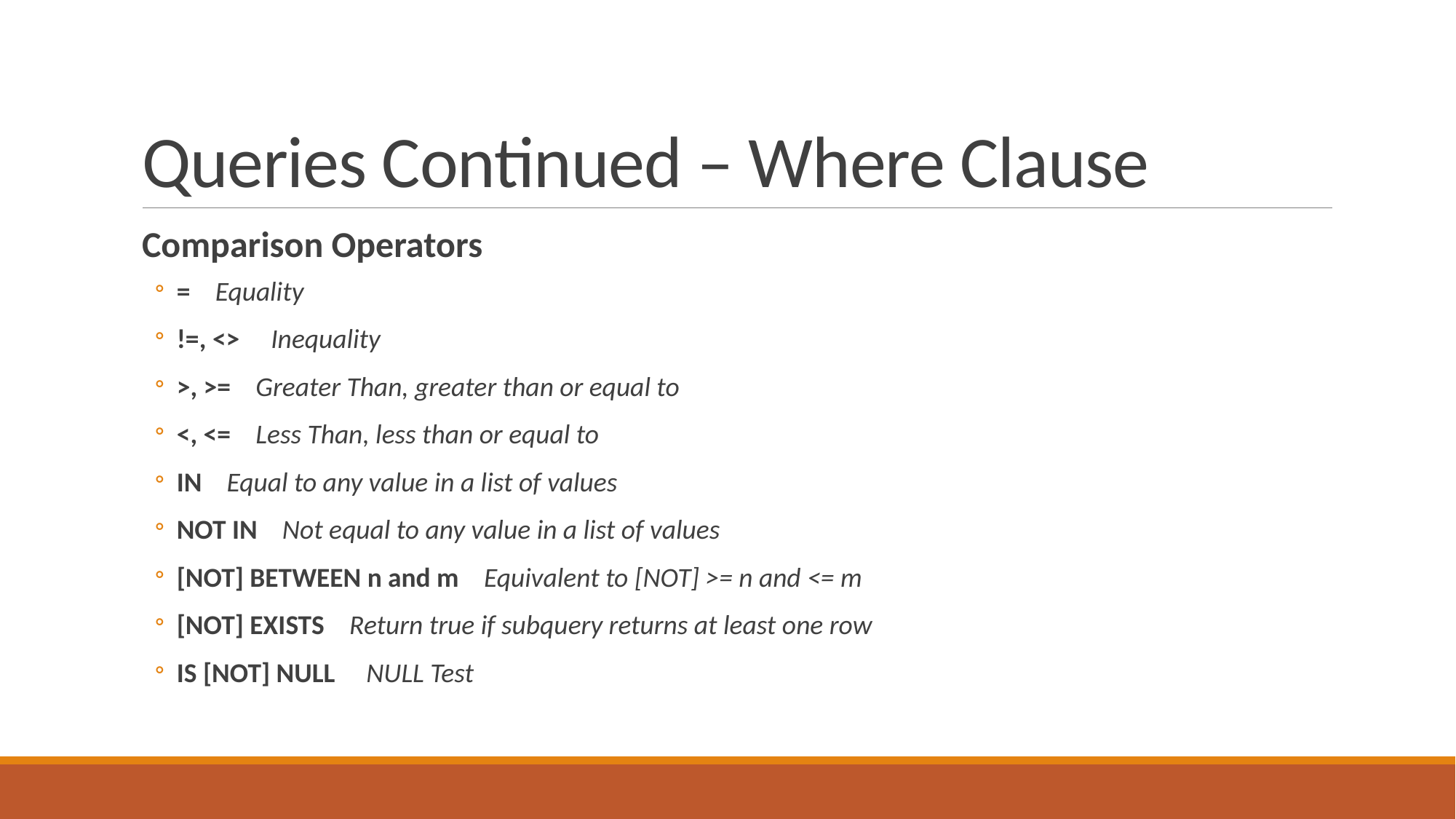

# Queries Continued – Where Clause
Comparison Operators
=    Equality
!=, <>     Inequality
>, >=    Greater Than, greater than or equal to
<, <=    Less Than, less than or equal to
IN    Equal to any value in a list of values
NOT IN    Not equal to any value in a list of values
[NOT] BETWEEN n and m    Equivalent to [NOT] >= n and <= m
[NOT] EXISTS    Return true if subquery returns at least one row
IS [NOT] NULL     NULL Test